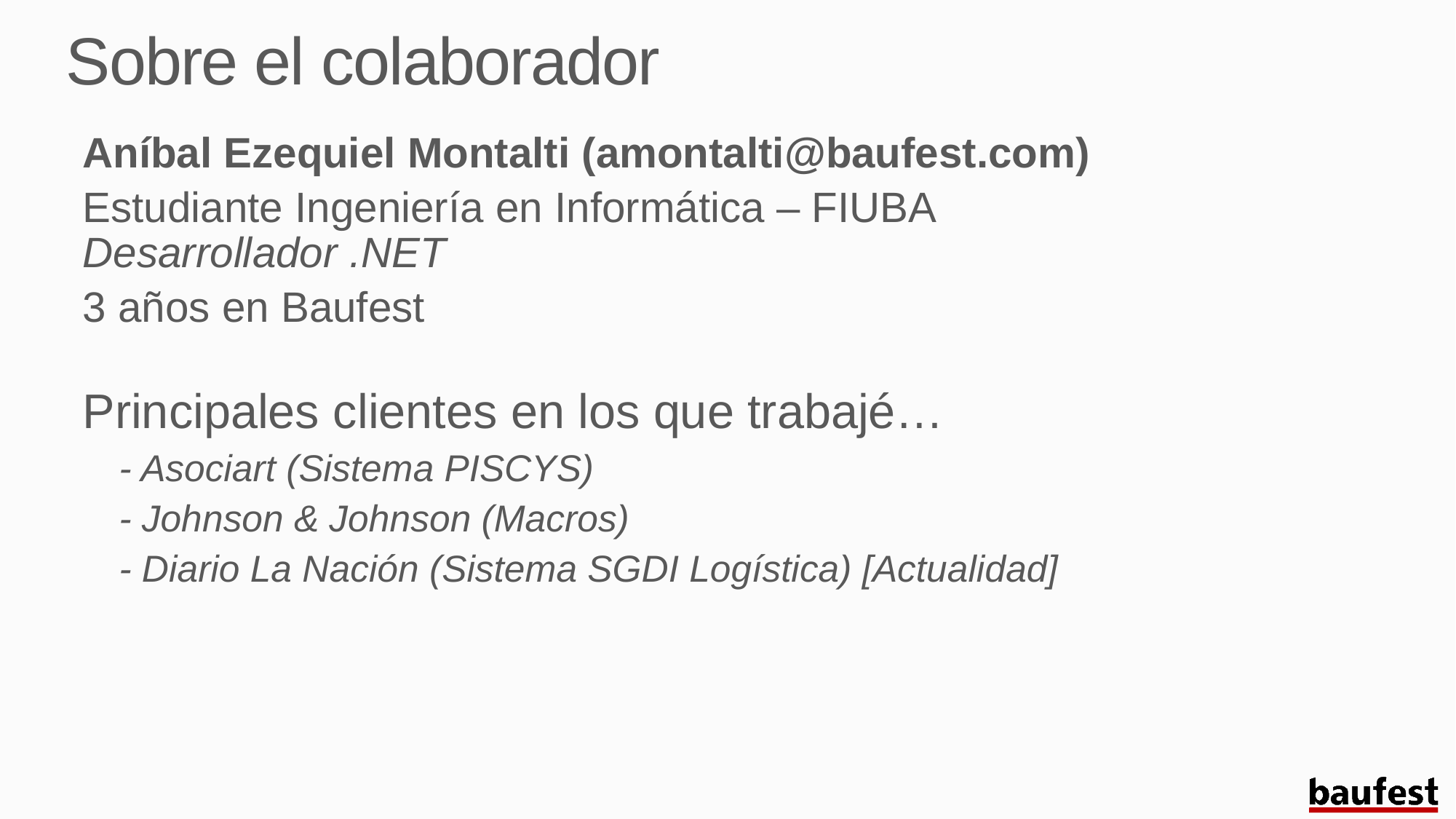

# Sobre el colaborador
Aníbal Ezequiel Montalti (amontalti@baufest.com)
Estudiante Ingeniería en Informática – FIUBA
Desarrollador .NET
3 años en Baufest
Principales clientes en los que trabajé…
- Asociart (Sistema PISCYS)
- Johnson & Johnson (Macros)
- Diario La Nación (Sistema SGDI Logística) [Actualidad]